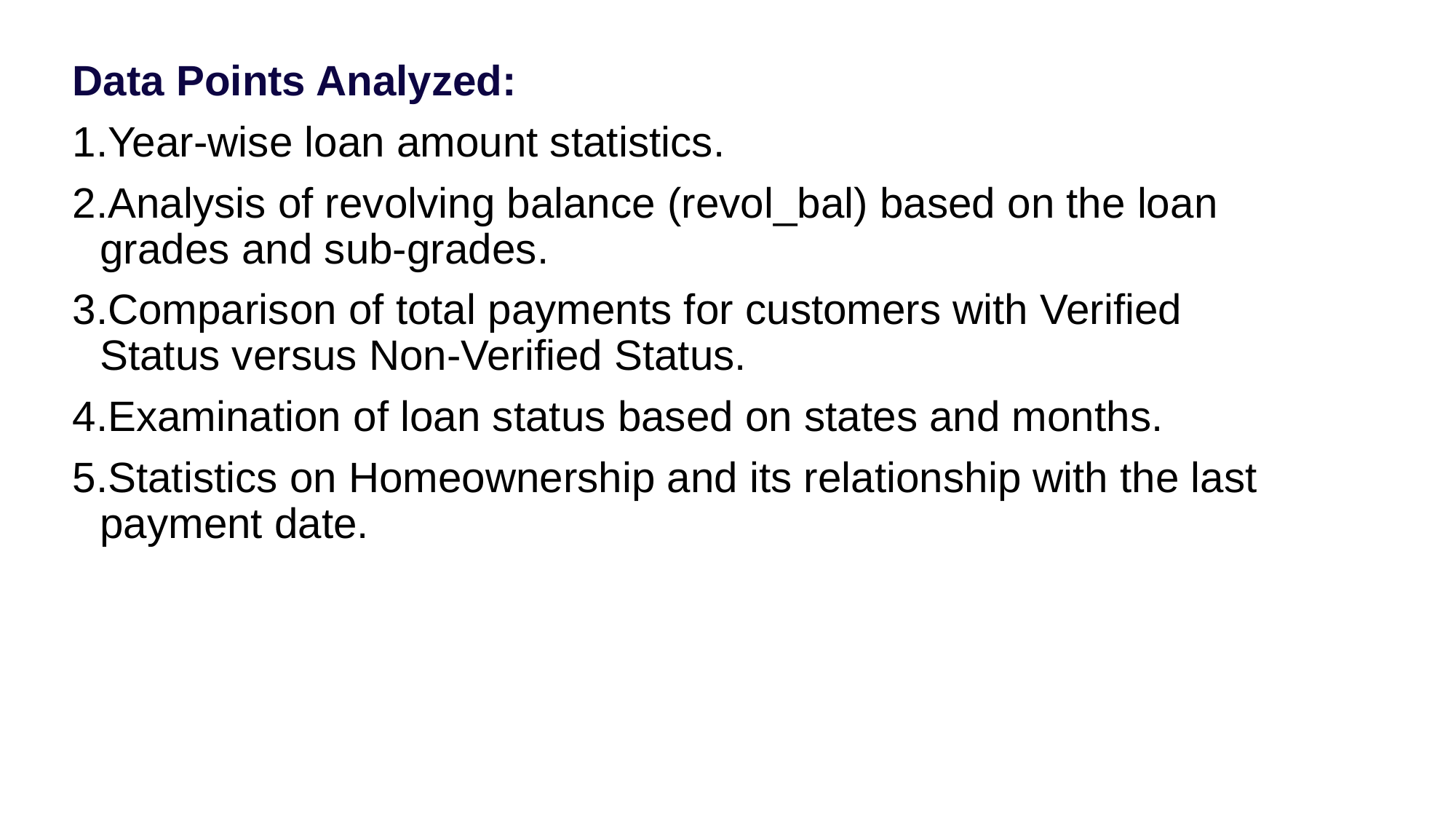

Data Points Analyzed:
Year-wise loan amount statistics.
Analysis of revolving balance (revol_bal) based on the loan grades and sub-grades.
Comparison of total payments for customers with Verified Status versus Non-Verified Status.
Examination of loan status based on states and months.
Statistics on Homeownership and its relationship with the last payment date.